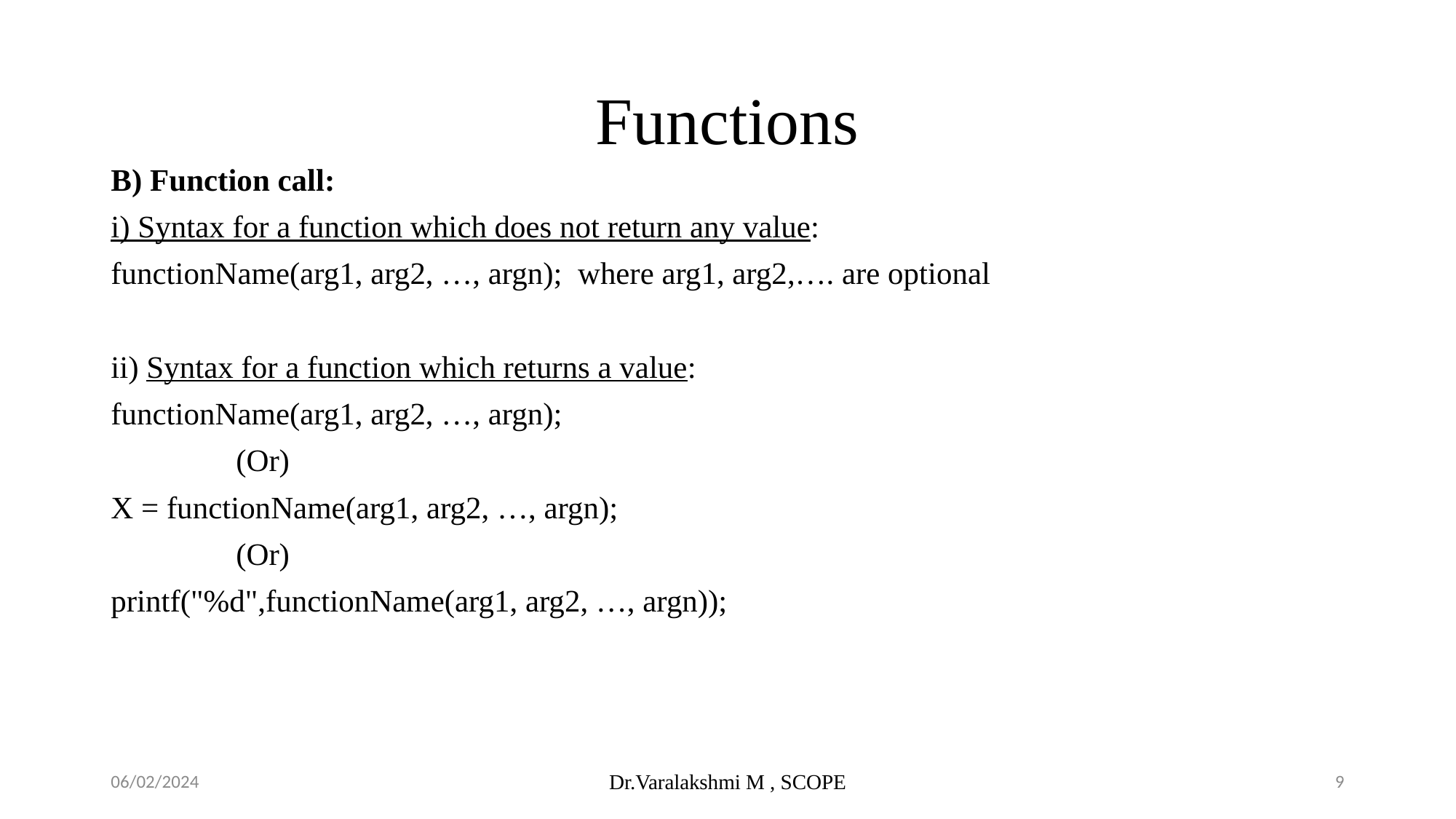

# Functions
B) Function call:
i) Syntax for a function which does not return any value:
functionName(arg1, arg2, …, argn);  where arg1, arg2,…. are optional

ii) Syntax for a function which returns a value:
functionName(arg1, arg2, …, argn);
	    (Or)
X = functionName(arg1, arg2, …, argn);
		    (Or)
printf("%d",functionName(arg1, arg2, …, argn));

06/02/2024
Dr.Varalakshmi M , SCOPE
9